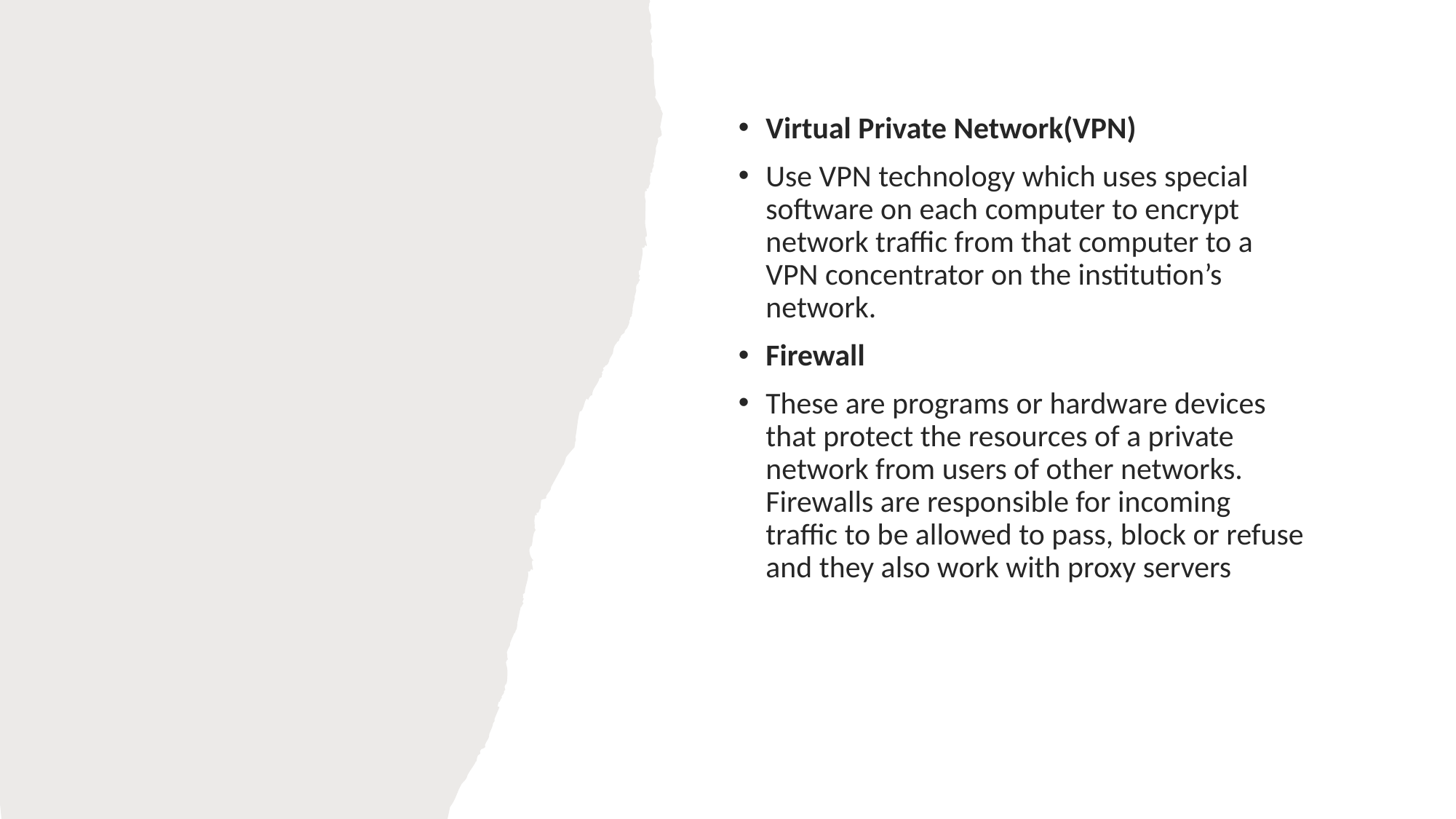

Virtual Private Network(VPN)
Use VPN technology which uses special software on each computer to encrypt network traffic from that computer to a VPN concentrator on the institution’s network.
Firewall
These are programs or hardware devices that protect the resources of a private network from users of other networks. Firewalls are responsible for incoming traffic to be allowed to pass, block or refuse and they also work with proxy servers